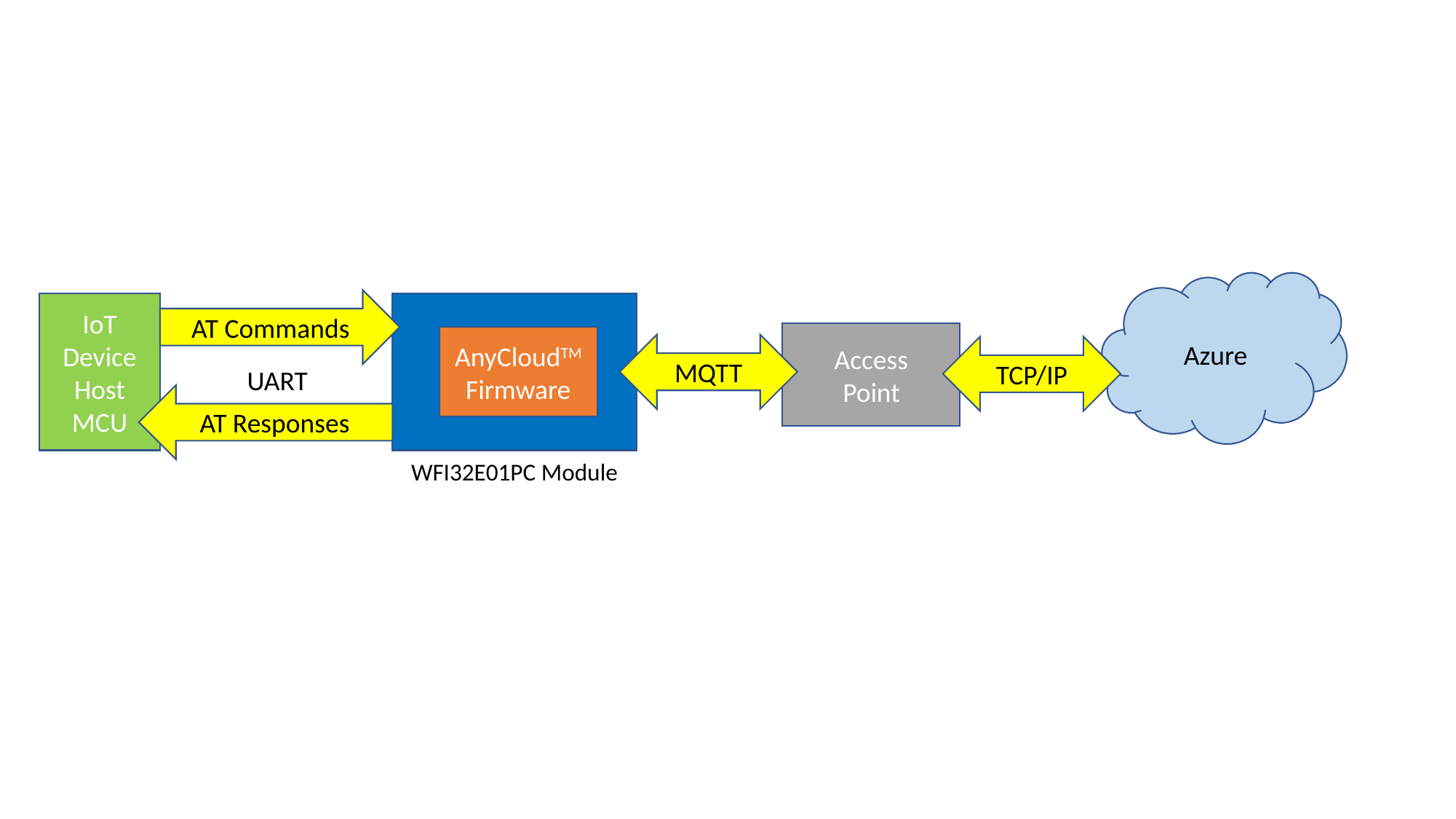

Azure
AT Commands
IoT Device Host MCU

Access
Point
AnyCloudTM
Firmware
MQTT
TCP/IP
UART
AT Responses
WFI32E01PC Module